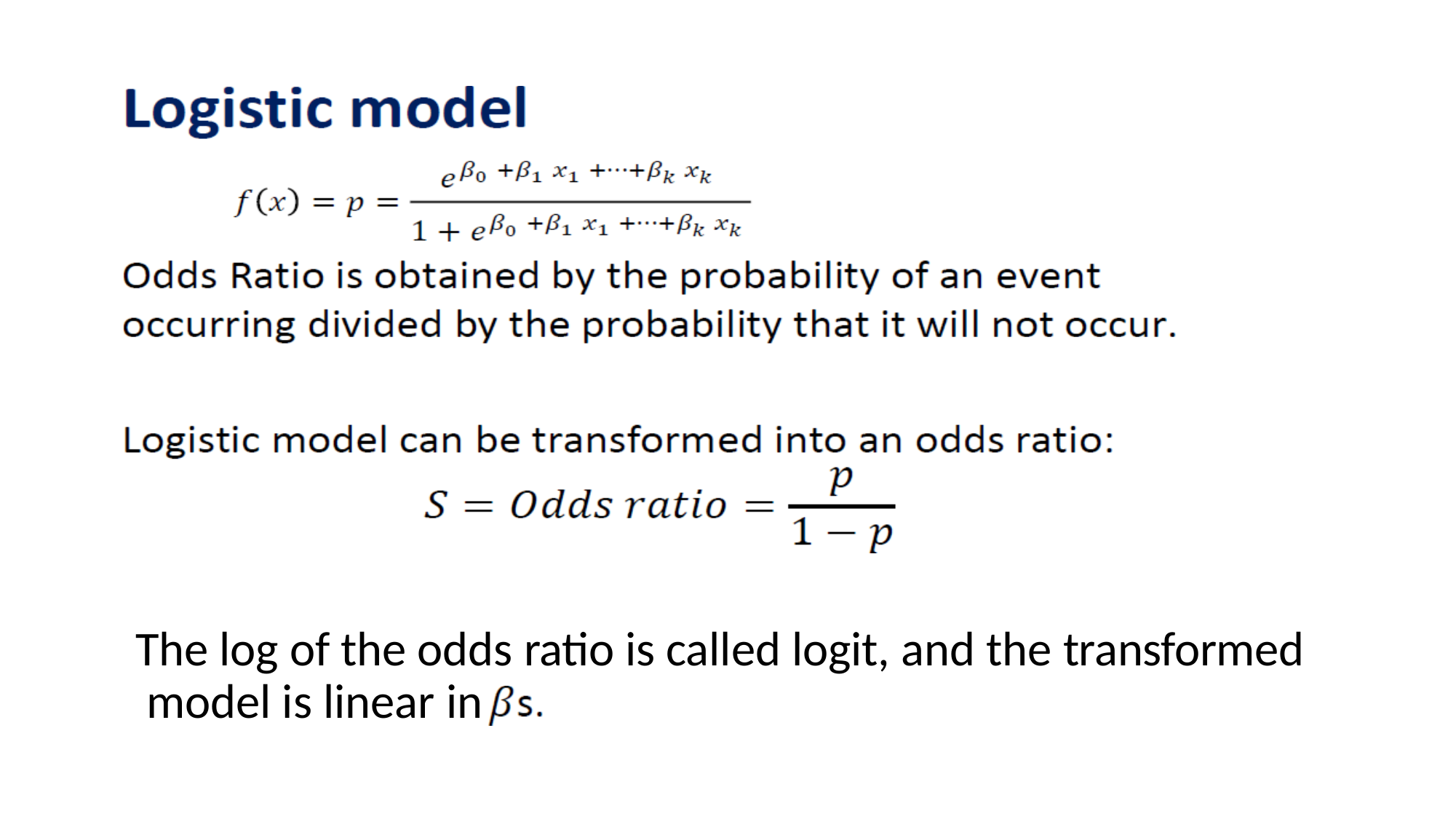

The log of the odds ratio is called logit, and the transformed  model is linear in